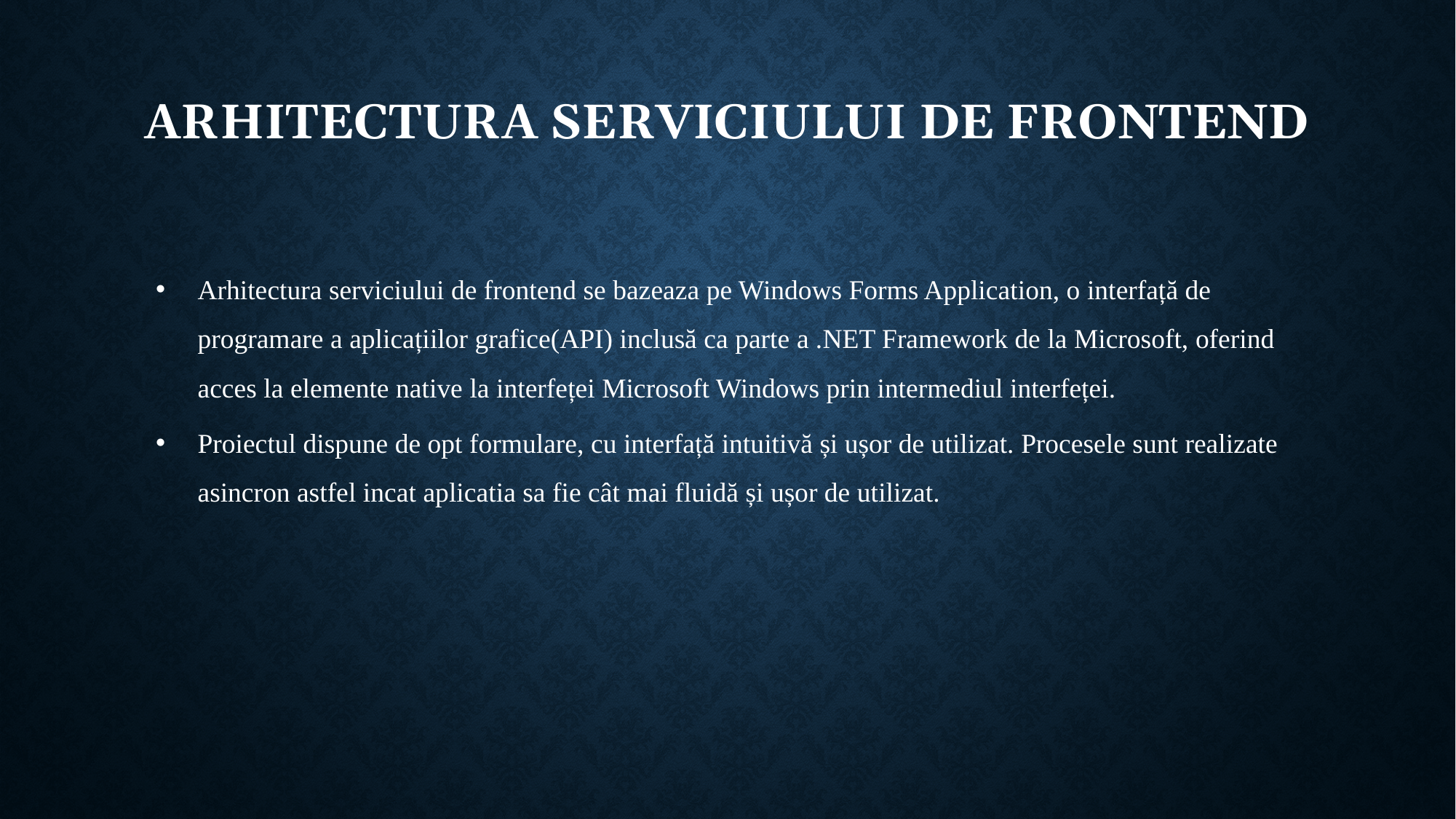

# Arhitectura Serviciului de Frontend
Arhitectura serviciului de frontend se bazeaza pe Windows Forms Application, o interfață de programare a aplicațiilor grafice(API) inclusă ca parte a .NET Framework de la Microsoft, oferind acces la elemente native la interfeței Microsoft Windows prin intermediul interfeței.
Proiectul dispune de opt formulare, cu interfață intuitivă și ușor de utilizat. Procesele sunt realizate asincron astfel incat aplicatia sa fie cât mai fluidă și ușor de utilizat.